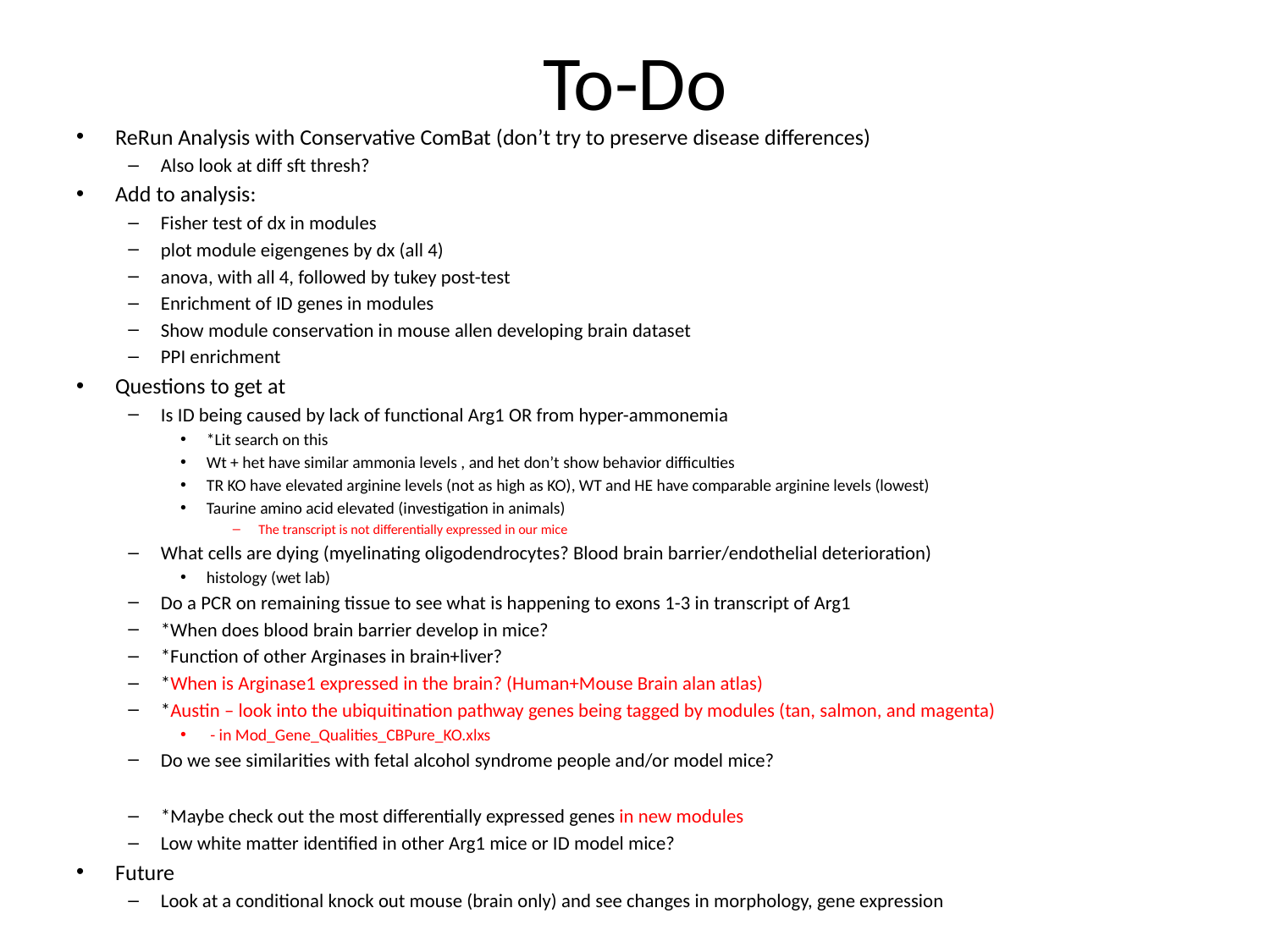

# To-Do
ReRun Analysis with Conservative ComBat (don’t try to preserve disease differences)
Also look at diff sft thresh?
Add to analysis:
Fisher test of dx in modules
plot module eigengenes by dx (all 4)
anova, with all 4, followed by tukey post-test
Enrichment of ID genes in modules
Show module conservation in mouse allen developing brain dataset
PPI enrichment
Questions to get at
Is ID being caused by lack of functional Arg1 OR from hyper-ammonemia
*Lit search on this
Wt + het have similar ammonia levels , and het don’t show behavior difficulties
TR KO have elevated arginine levels (not as high as KO), WT and HE have comparable arginine levels (lowest)
Taurine amino acid elevated (investigation in animals)
The transcript is not differentially expressed in our mice
What cells are dying (myelinating oligodendrocytes? Blood brain barrier/endothelial deterioration)
histology (wet lab)
Do a PCR on remaining tissue to see what is happening to exons 1-3 in transcript of Arg1
*When does blood brain barrier develop in mice?
*Function of other Arginases in brain+liver?
*When is Arginase1 expressed in the brain? (Human+Mouse Brain alan atlas)
*Austin – look into the ubiquitination pathway genes being tagged by modules (tan, salmon, and magenta)
 - in Mod_Gene_Qualities_CBPure_KO.xlxs
Do we see similarities with fetal alcohol syndrome people and/or model mice?

*Maybe check out the most differentially expressed genes in new modules
Low white matter identified in other Arg1 mice or ID model mice?
Future
Look at a conditional knock out mouse (brain only) and see changes in morphology, gene expression